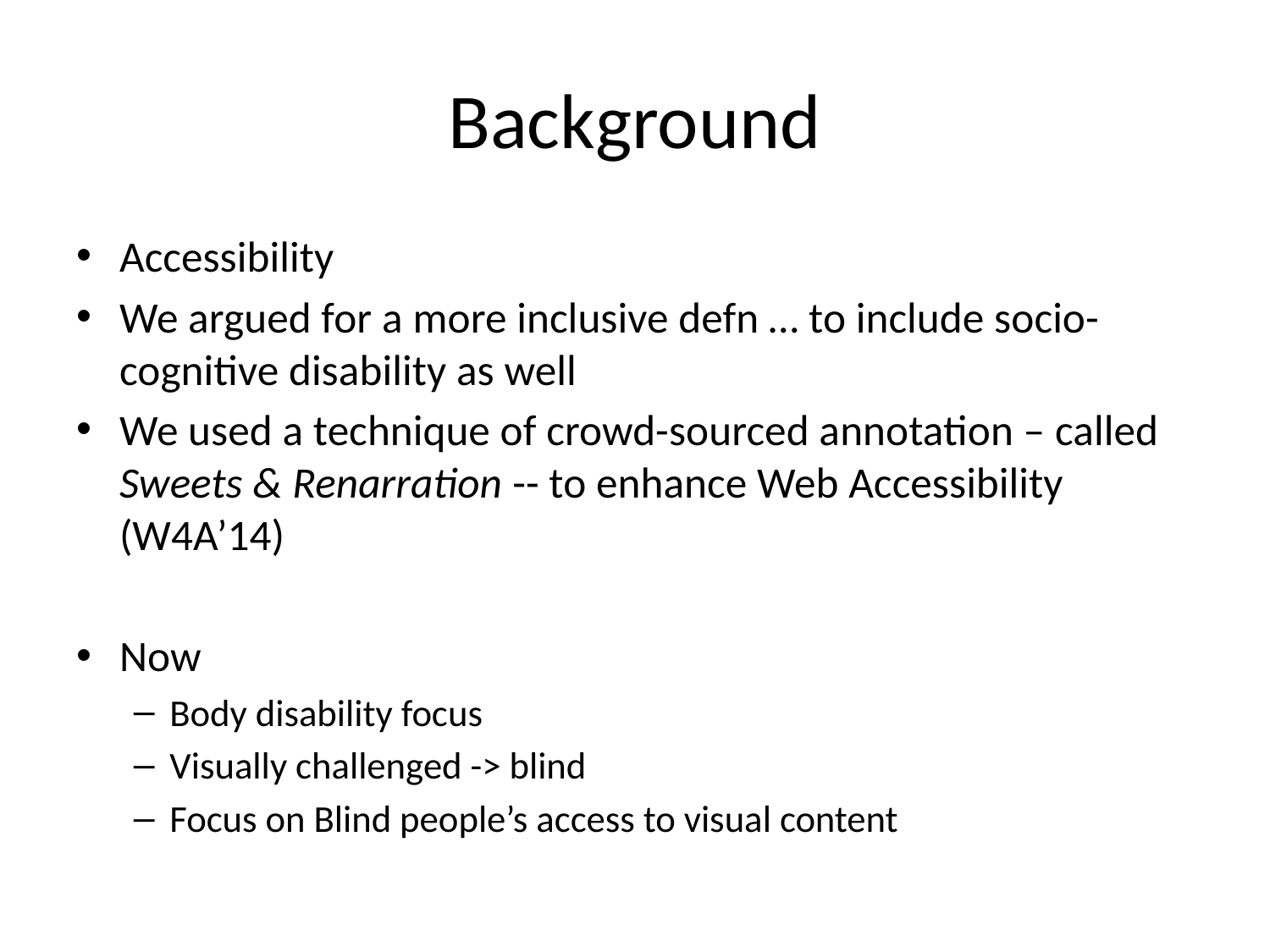

# Background
Accessibility
We argued for a more inclusive defn … to include socio-cognitive disability as well
We used a technique of crowd-sourced annotation – called Sweets & Renarration -- to enhance Web Accessibility (W4A’14)

Now
Body disability focus
Visually challenged -> blind
Focus on Blind people’s access to visual content